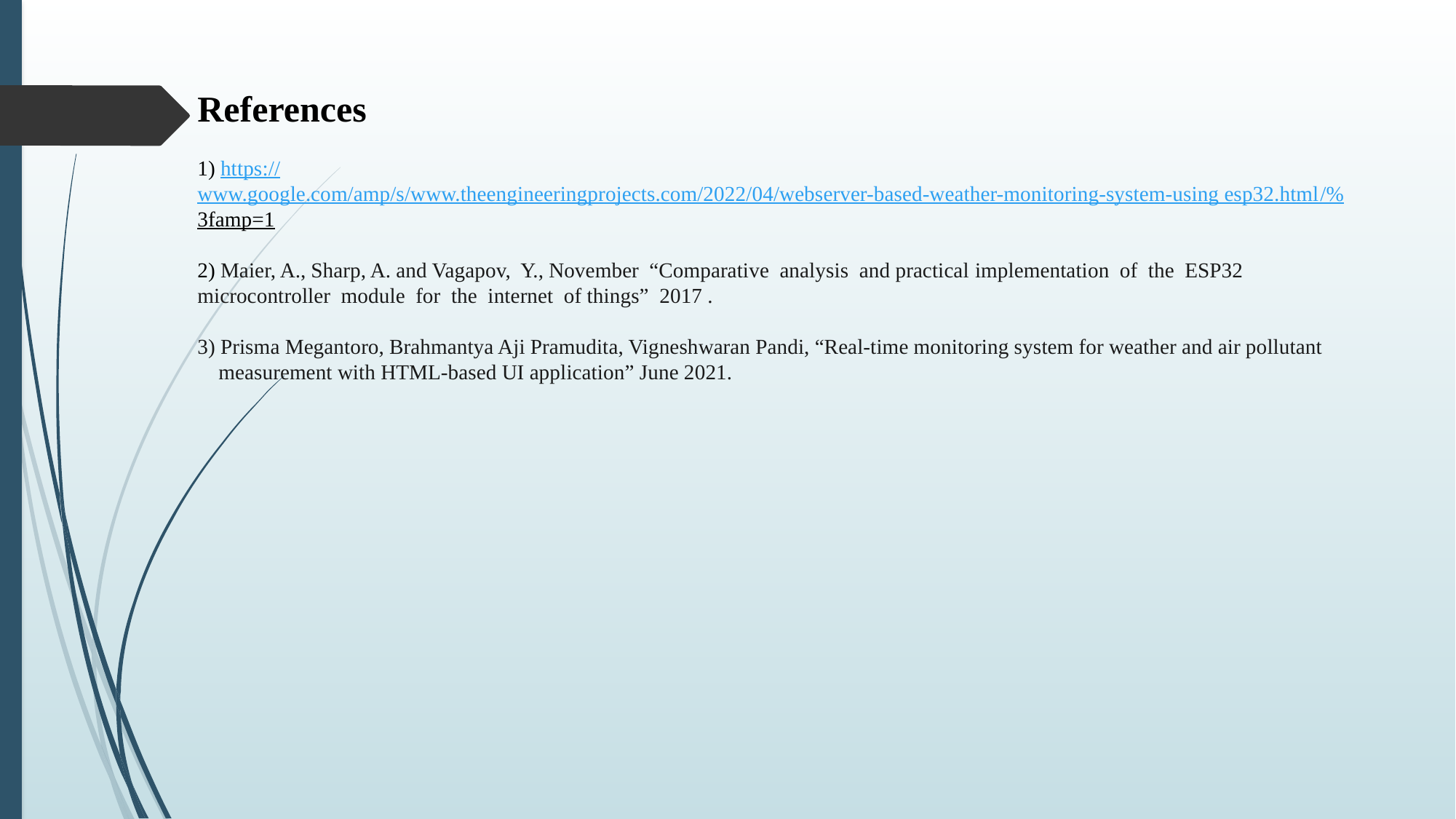

References
1) https://www.google.com/amp/s/www.theengineeringprojects.com/2022/04/webserver-based-weather-monitoring-system-using esp32.html/%3famp=1
2) Maier, A., Sharp, A. and Vagapov,  Y., November  “Comparative  analysis  and practical implementation  of  the  ESP32  microcontroller  module  for  the  internet  of things”  2017 .
3) Prisma Megantoro, Brahmantya Aji Pramudita, Vigneshwaran Pandi, “Real-time monitoring system for weather and air pollutant
    measurement with HTML-based UI application” June 2021.